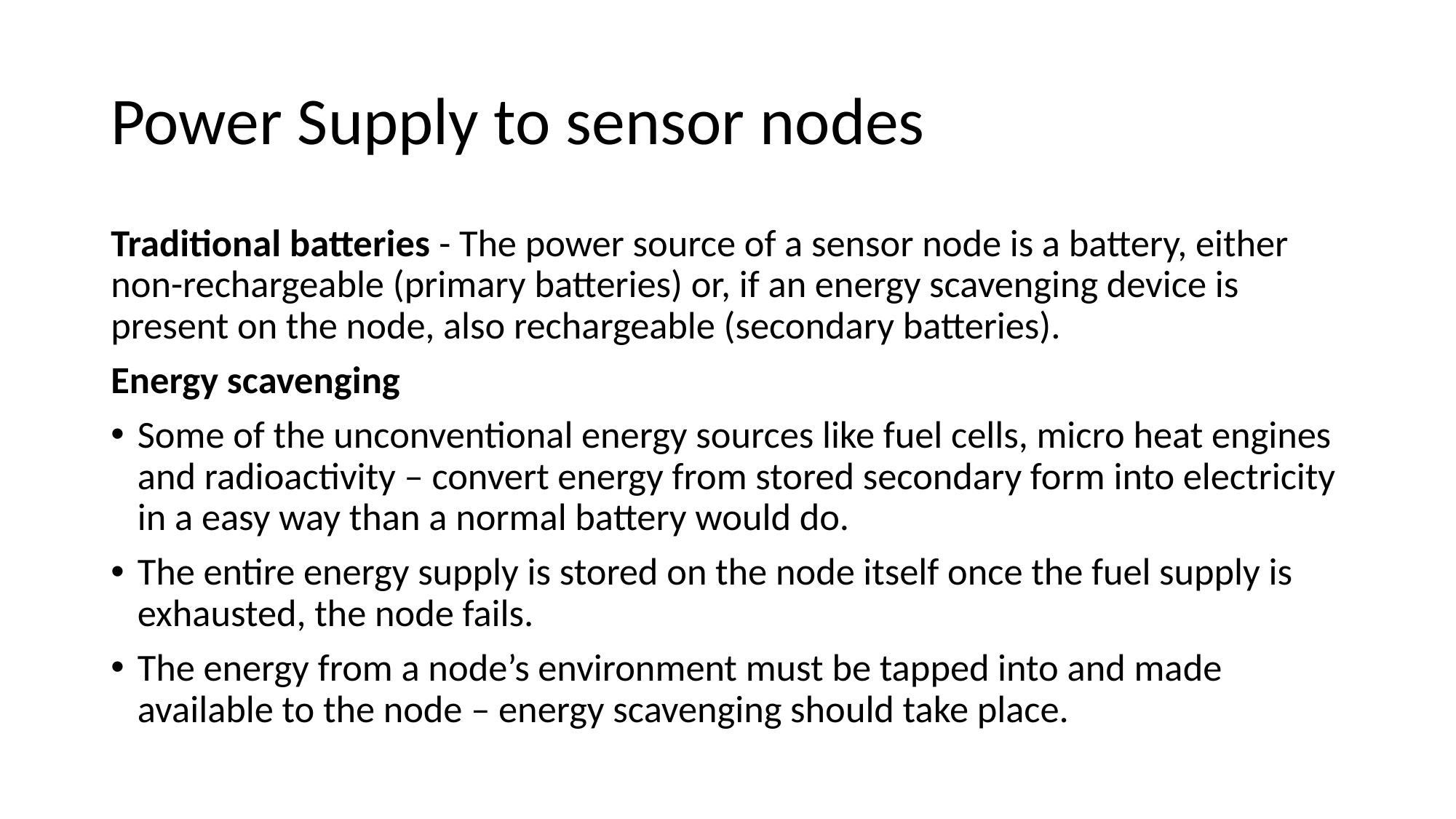

# Power Supply to sensor nodes
Traditional batteries - The power source of a sensor node is a battery, either non-rechargeable (primary batteries) or, if an energy scavenging device is present on the node, also rechargeable (secondary batteries).
Energy scavenging
Some of the unconventional energy sources like fuel cells, micro heat engines and radioactivity – convert energy from stored secondary form into electricity in a easy way than a normal battery would do.
The entire energy supply is stored on the node itself once the fuel supply is exhausted, the node fails.
The energy from a node’s environment must be tapped into and made available to the node – energy scavenging should take place.